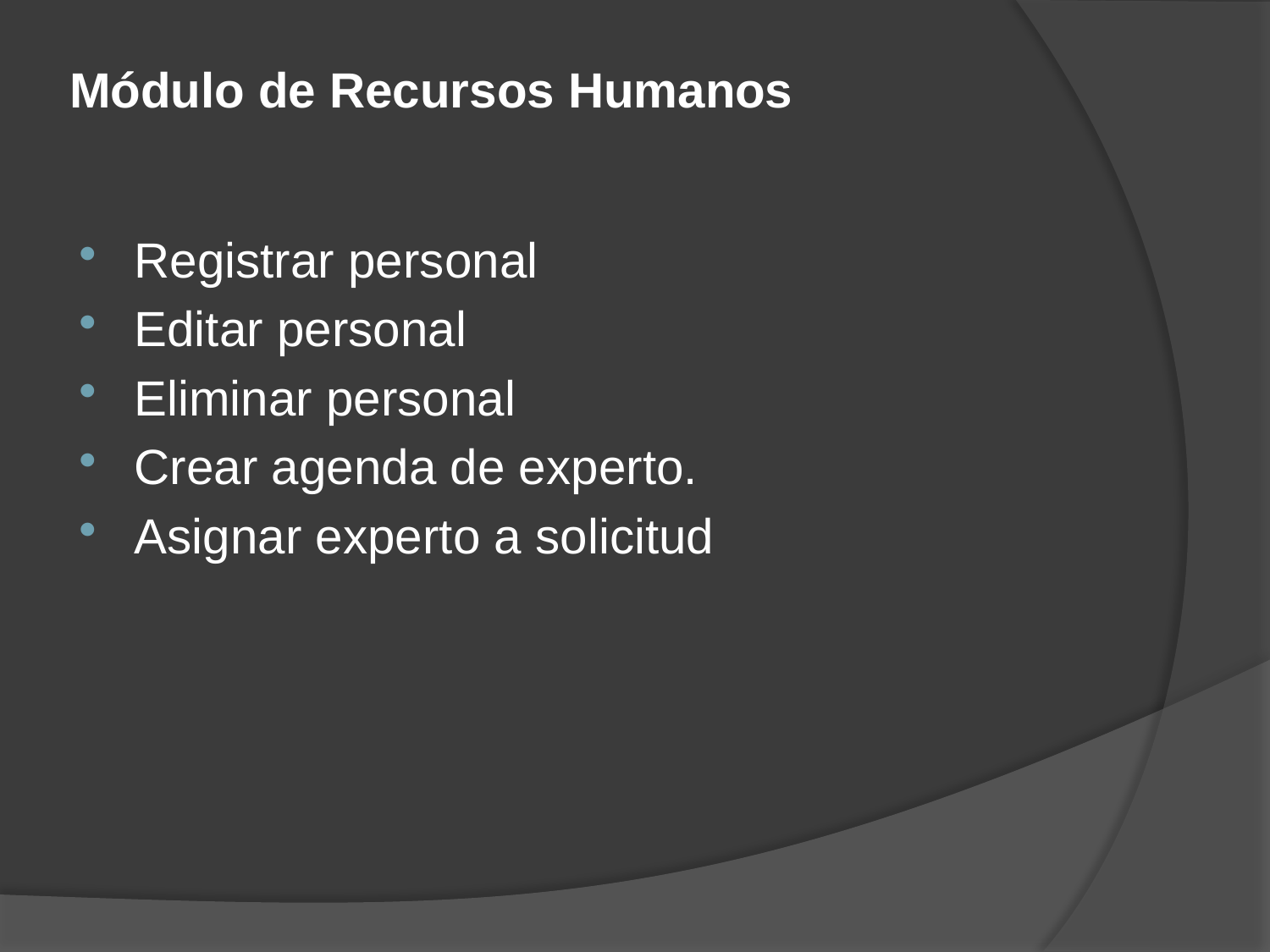

# Módulo de Recursos Humanos
Registrar personal
Editar personal
Eliminar personal
Crear agenda de experto.
Asignar experto a solicitud